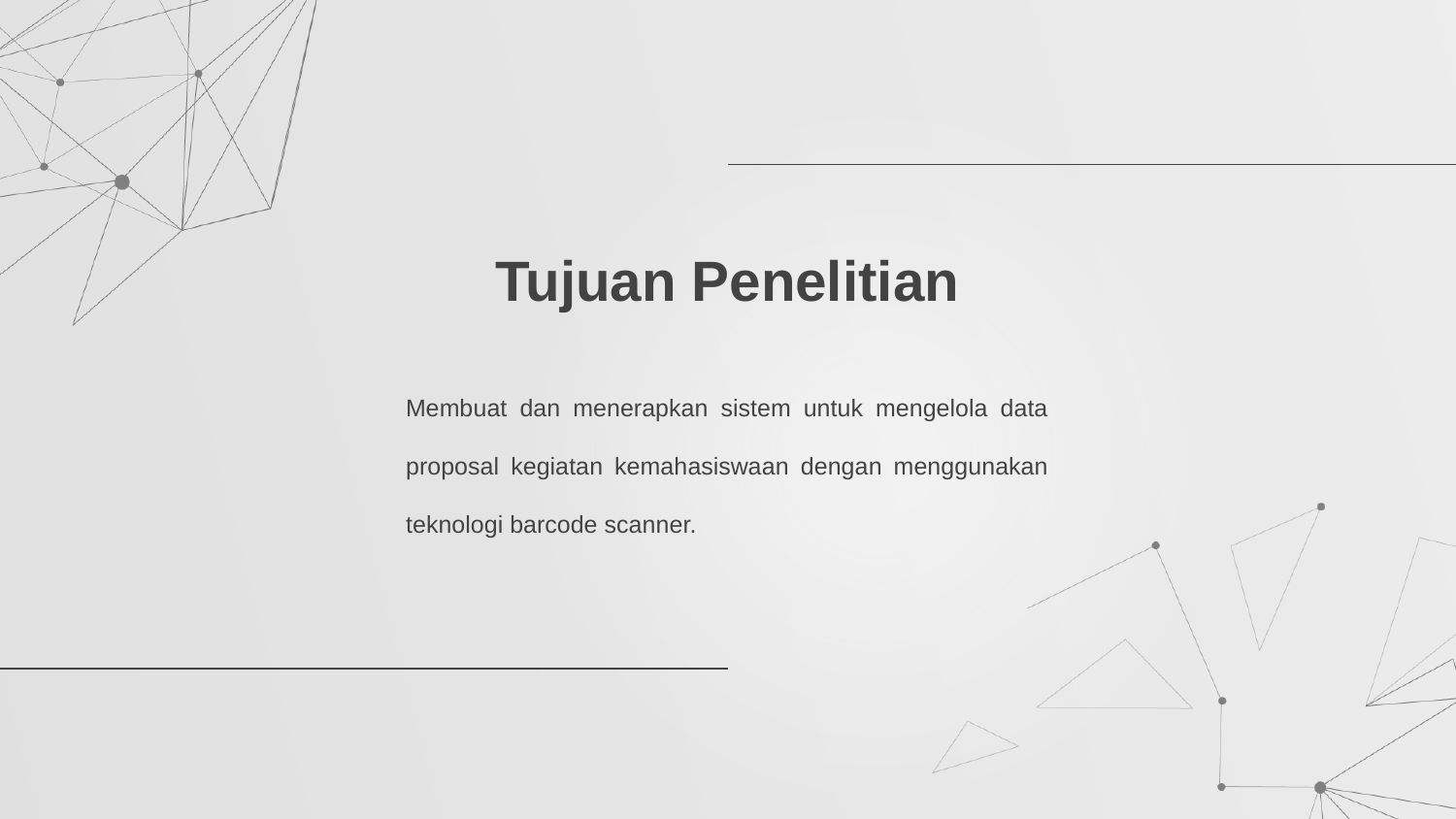

# Tujuan Penelitian
Membuat dan menerapkan sistem untuk mengelola data proposal kegiatan kemahasiswaan dengan menggunakan teknologi barcode scanner.